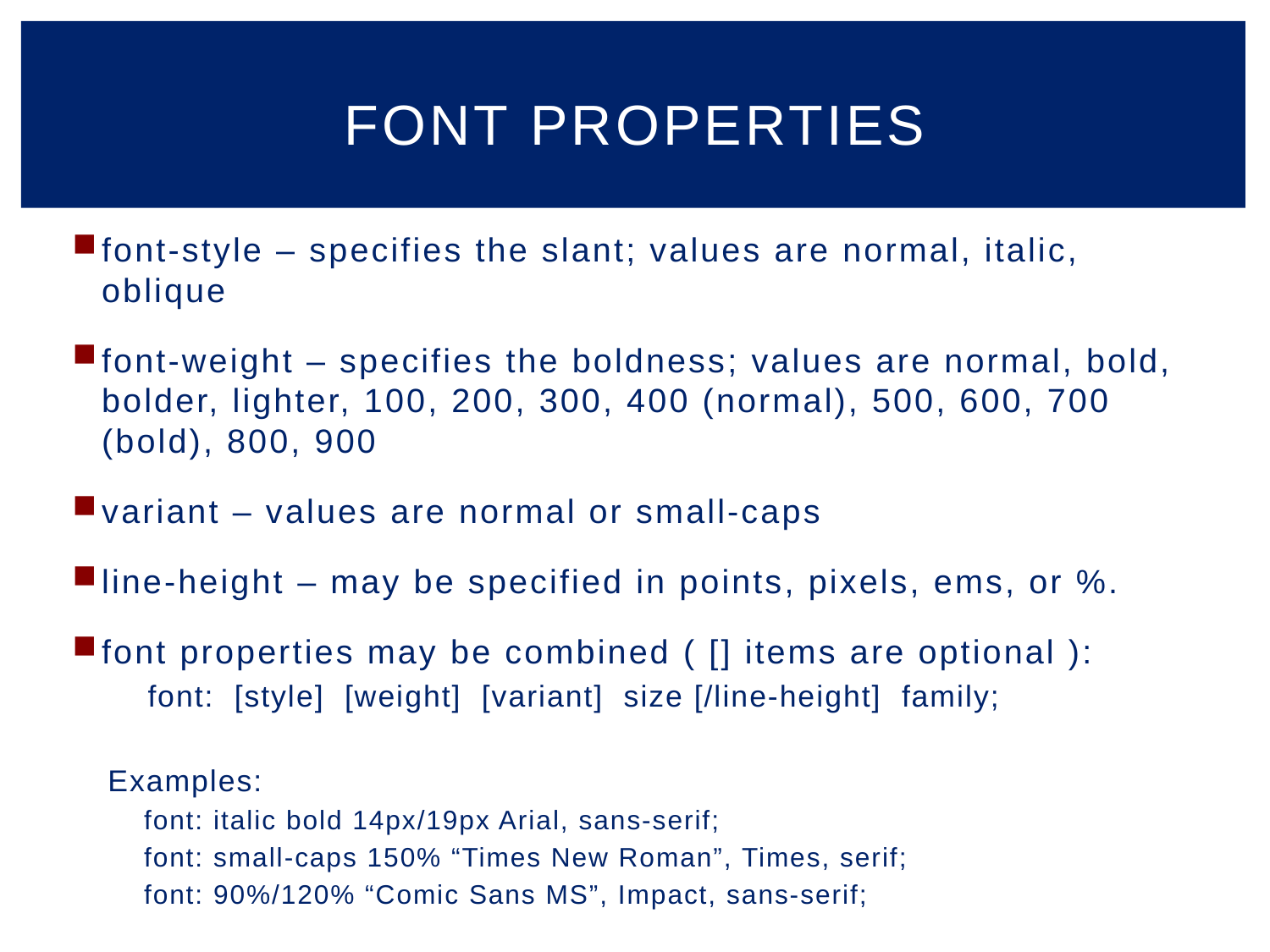

# Font properties
font-style – specifies the slant; values are normal, italic, oblique
font-weight – specifies the boldness; values are normal, bold, bolder, lighter, 100, 200, 300, 400 (normal), 500, 600, 700 (bold), 800, 900
variant – values are normal or small-caps
line-height – may be specified in points, pixels, ems, or %.
font properties may be combined ( [] items are optional ):
    font:  [style]  [weight]  [variant]  size [/line-height]  family;

Examples:
font: italic bold 14px/19px Arial, sans-serif;
font: small-caps 150% “Times New Roman”, Times, serif;
font: 90%/120% “Comic Sans MS”, Impact, sans-serif;